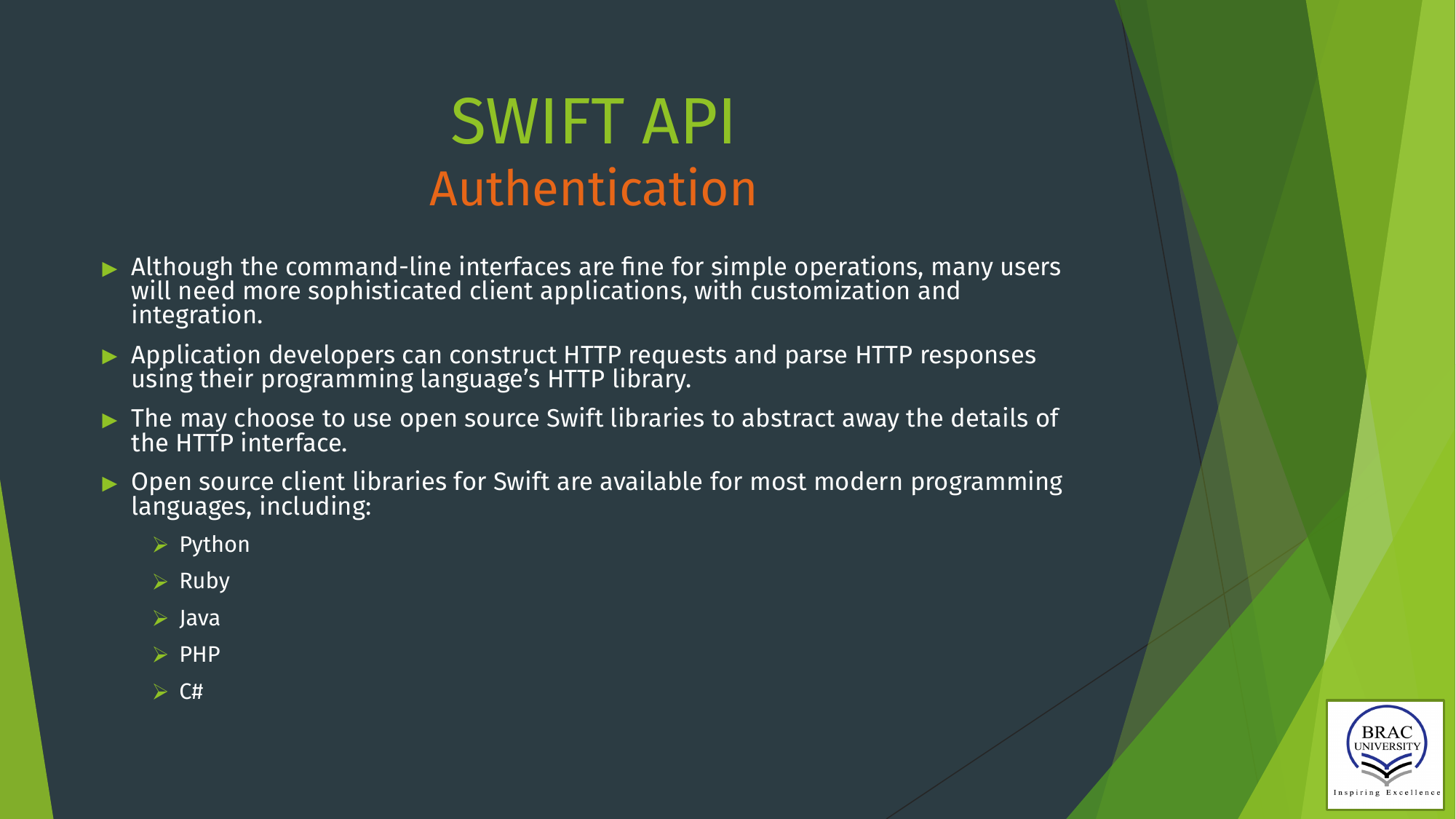

# SWIFT API Authentication
Although the command-line interfaces are fine for simple operations, many users will need more sophisticated client applications, with customization and integration.
Application developers can construct HTTP requests and parse HTTP responses using their programming language’s HTTP library.
The may choose to use open source Swift libraries to abstract away the details of the HTTP interface.
Open source client libraries for Swift are available for most modern programming languages, including:
Python
Ruby
Java
PHP
C#